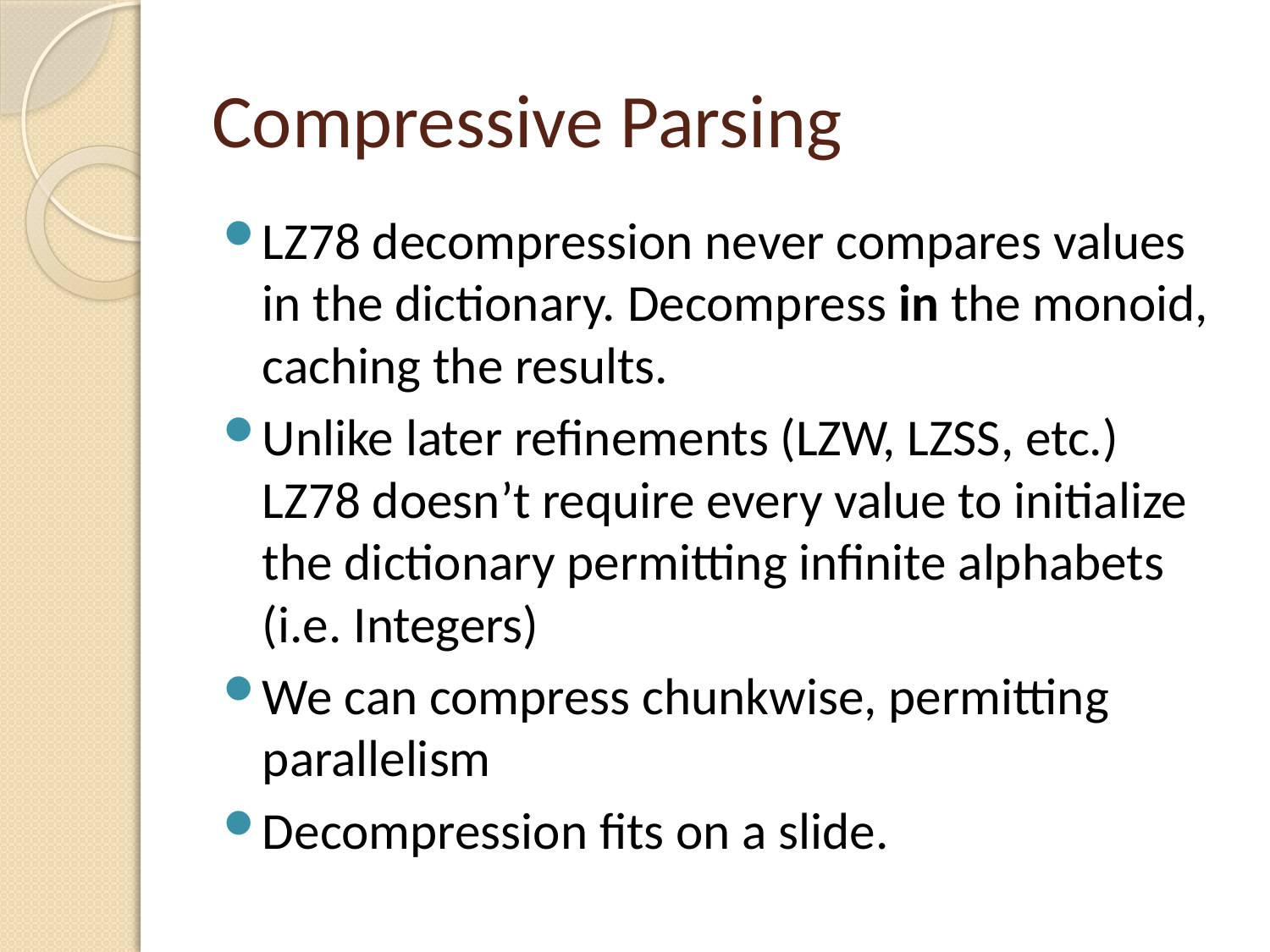

# Compressive Parsing
LZ78 decompression never compares values in the dictionary. Decompress in the monoid, caching the results.
Unlike later refinements (LZW, LZSS, etc.) LZ78 doesn’t require every value to initialize the dictionary permitting infinite alphabets (i.e. Integers)
We can compress chunkwise, permitting parallelism
Decompression fits on a slide.